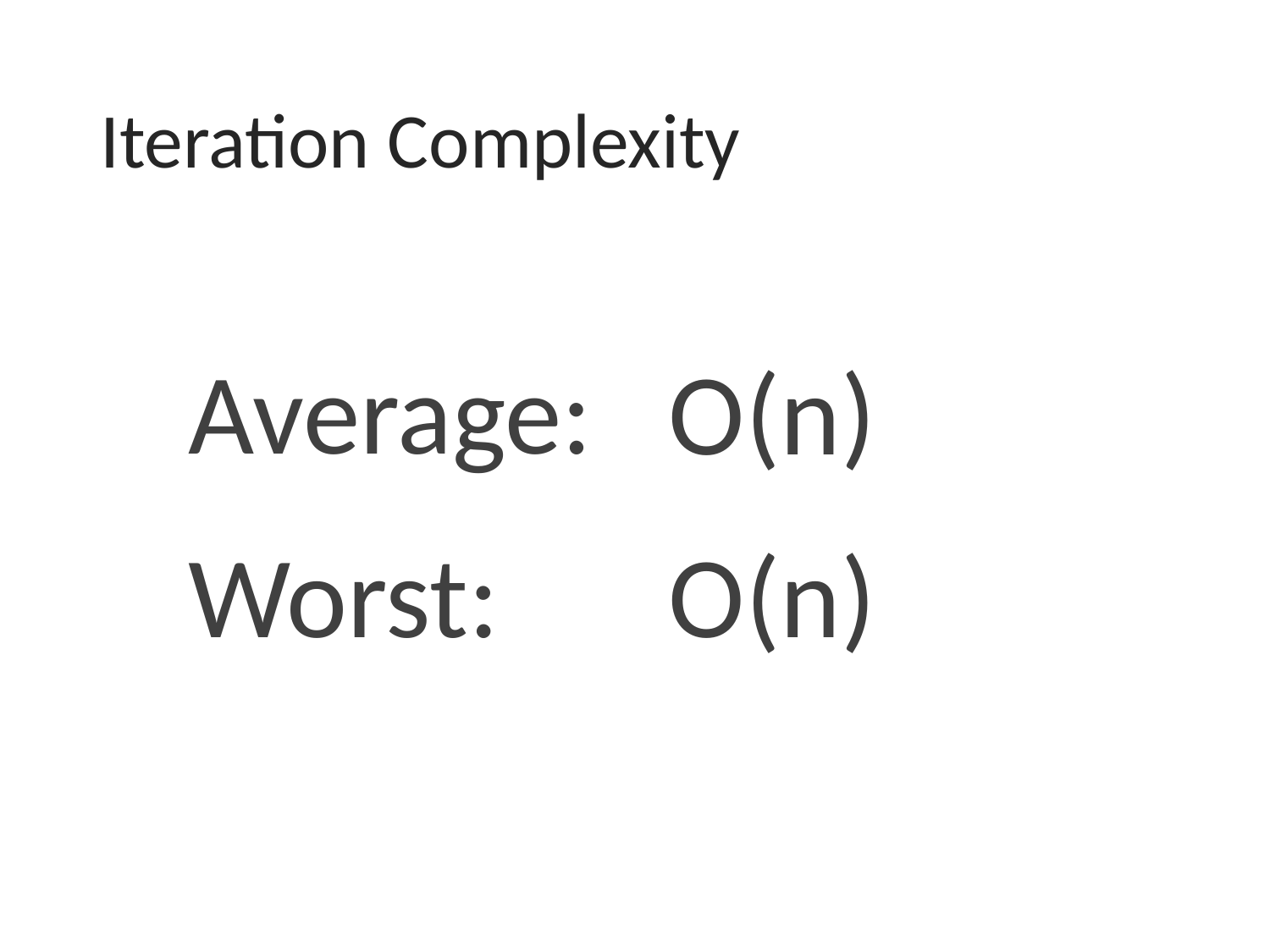

# Iteration Complexity
Average:
O(n)
O(n)
Worst: